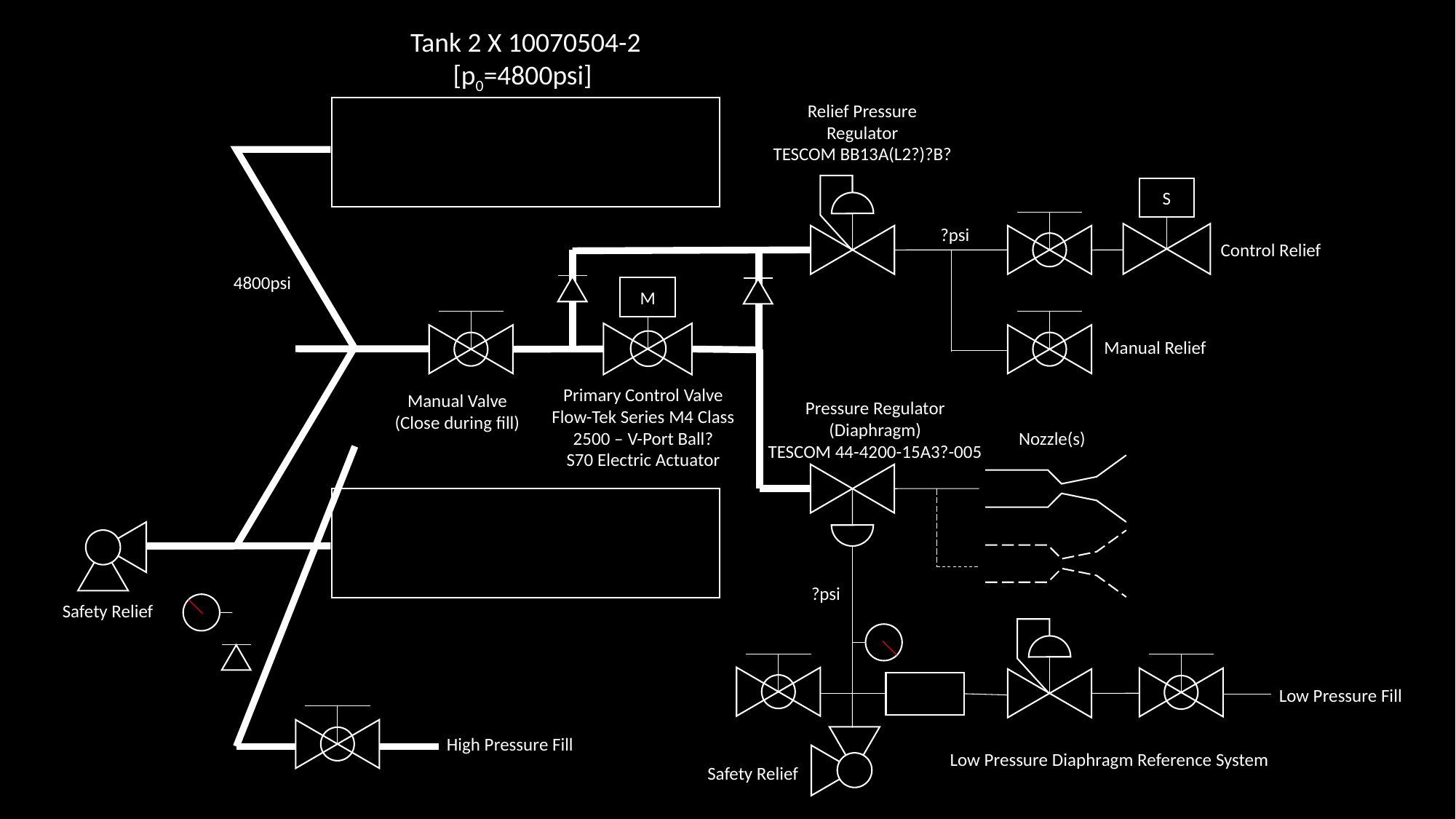

Tank 2 X 10070504-2
[p0=4800psi]
Relief Pressure
Regulator
TESCOM BB13A(L2?)?B?

S

?psi
Control Relief
4800psi

M

Manual Relief

Primary Control Valve
Flow-Tek Series M4 Class 2500 – V-Port Ball?
S70 Electric Actuator
Manual Valve
(Close during fill)
Pressure Regulator (Diaphragm)
TESCOM 44-4200-15A3?-005

Nozzle(s)

?psi
Safety Relief

Low Pressure Fill

High Pressure Fill
Low Pressure Diaphragm Reference System
Safety Relief